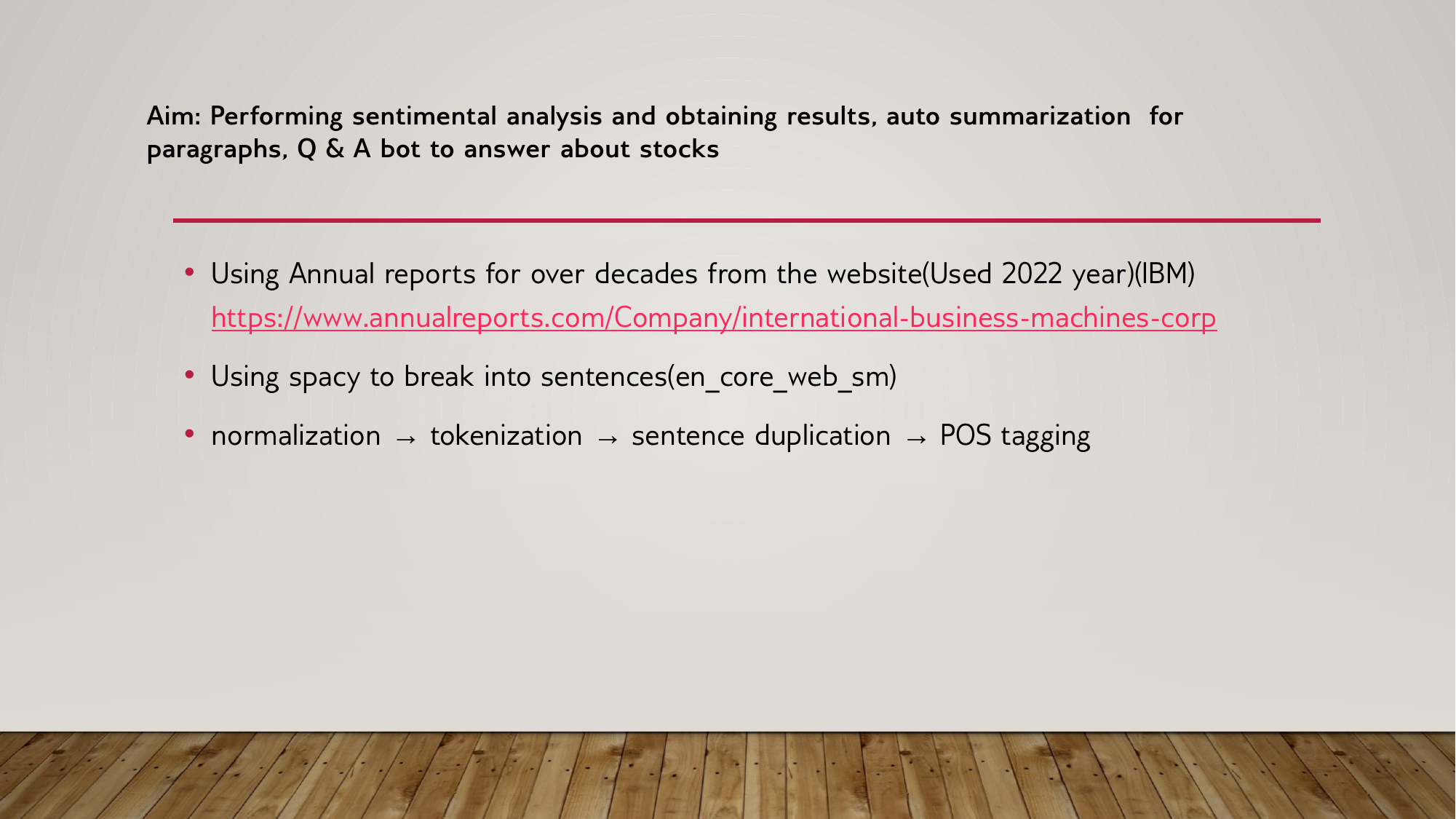

Aim: Performing sentimental analysis and obtaining results, auto summarization  for paragraphs, Q & A bot to answer about stocks
Using Annual reports for over decades from the website(Used 2022 year)(IBM) https://www.annualreports.com/Company/international-business-machines-corp
Using spacy to break into sentences(en_core_web_sm)
normalization → tokenization → sentence duplication → POS tagging